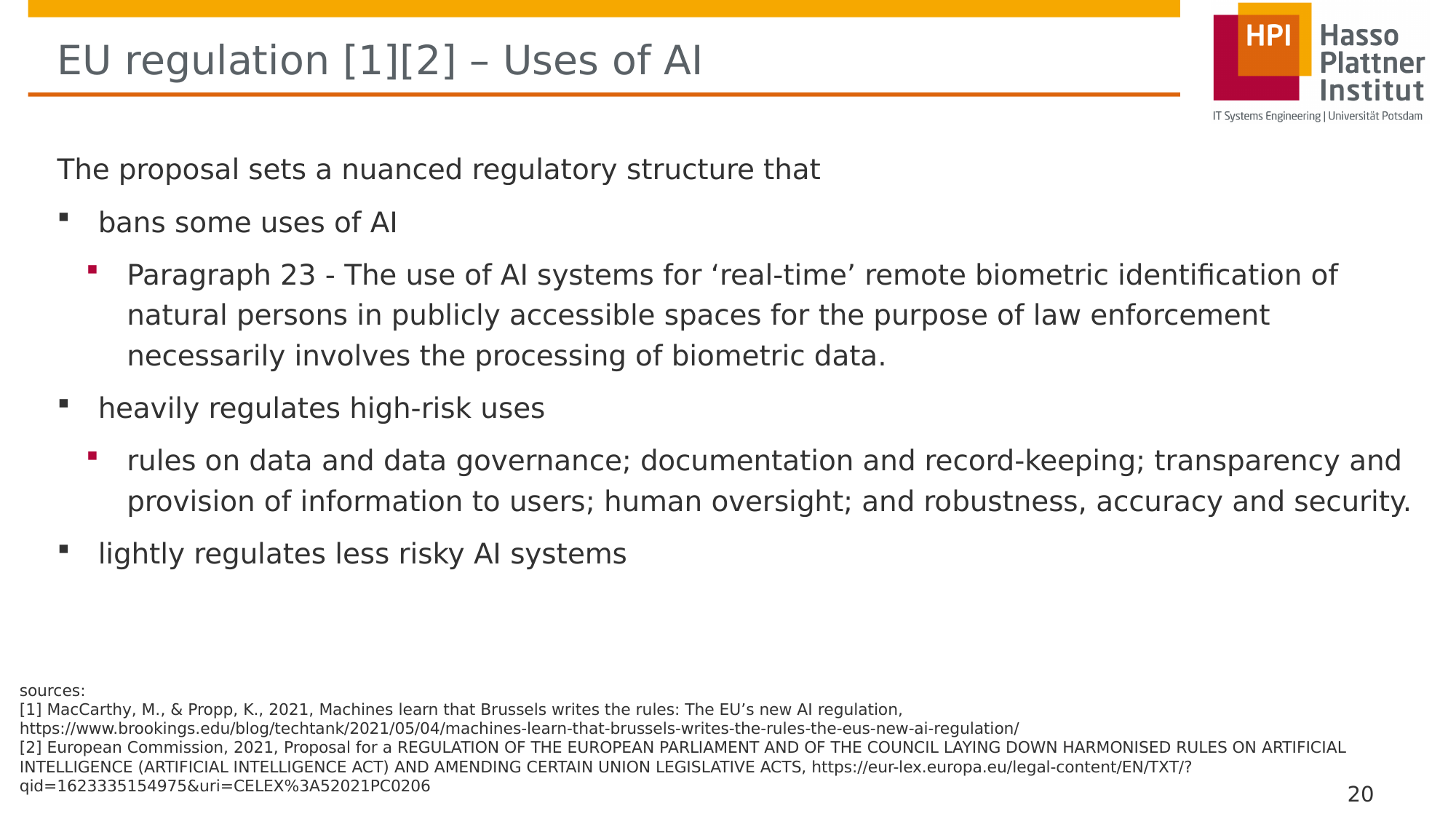

# EU regulation [1][2] – Uses of AI
The proposal sets a nuanced regulatory structure that
bans some uses of AI
Paragraph 23 - The use of AI systems for ‘real-time’ remote biometric identification of natural persons in publicly accessible spaces for the purpose of law enforcement necessarily involves the processing of biometric data.
heavily regulates high-risk uses
rules on data and data governance; documentation and record-keeping; transparency and provision of information to users; human oversight; and robustness, accuracy and security.
lightly regulates less risky AI systems

sources:
[1] MacCarthy, M., & Propp, K., 2021, Machines learn that Brussels writes the rules: The EU’s new AI regulation, https://www.brookings.edu/blog/techtank/2021/05/04/machines-learn-that-brussels-writes-the-rules-the-eus-new-ai-regulation/
[2] European Commission, 2021, Proposal for a REGULATION OF THE EUROPEAN PARLIAMENT AND OF THE COUNCIL LAYING DOWN HARMONISED RULES ON ARTIFICIAL INTELLIGENCE (ARTIFICIAL INTELLIGENCE ACT) AND AMENDING CERTAIN UNION LEGISLATIVE ACTS, https://eur-lex.europa.eu/legal-content/EN/TXT/?qid=1623335154975&uri=CELEX%3A52021PC0206
20